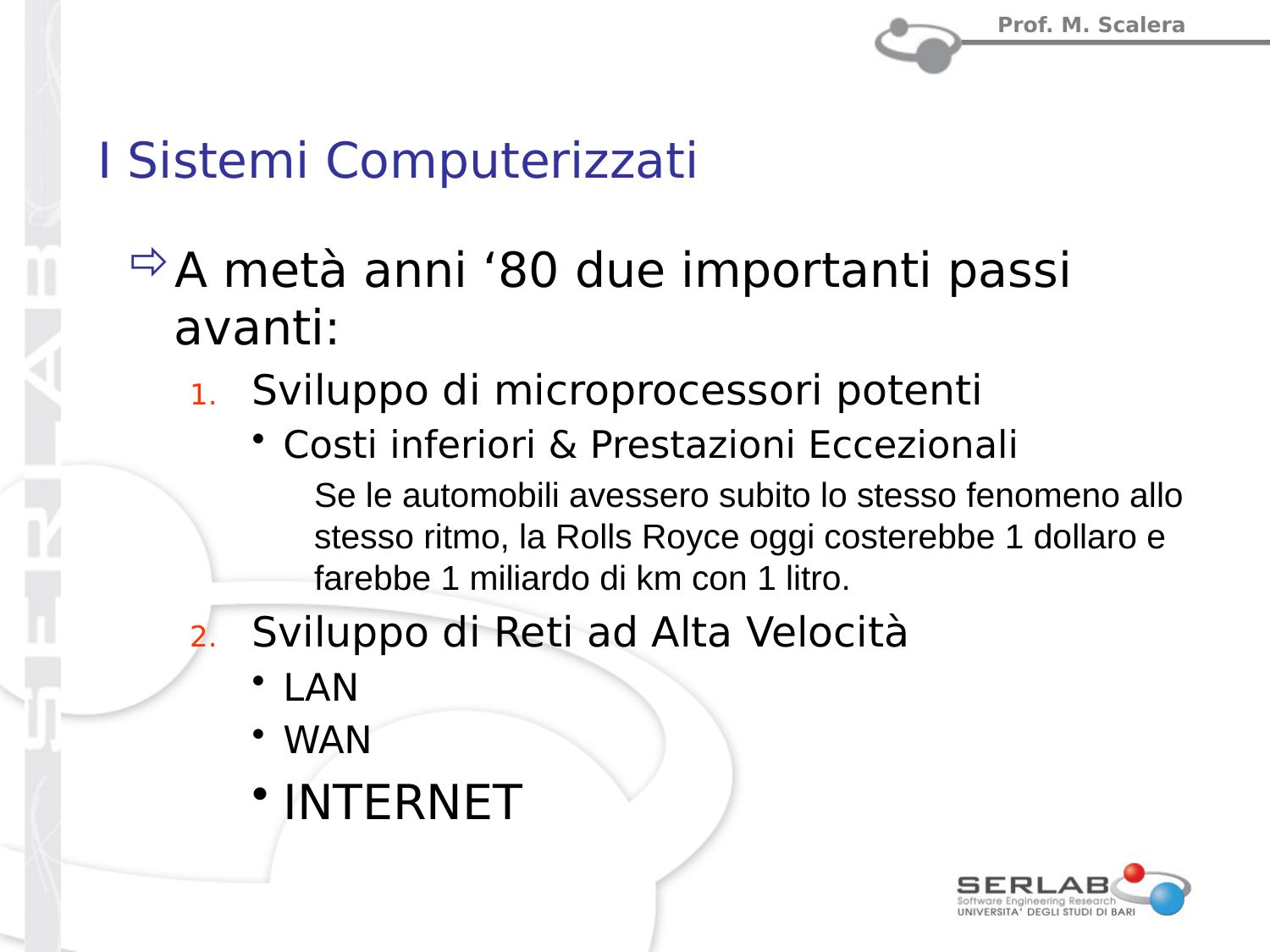

# I Sistemi Computerizzati
A metà anni ‘80 due importanti passi avanti:
Sviluppo di microprocessori potenti
Costi inferiori & Prestazioni Eccezionali
Se le automobili avessero subito lo stesso fenomeno allo stesso ritmo, la Rolls Royce oggi costerebbe 1 dollaro e farebbe 1 miliardo di km con 1 litro.
Sviluppo di Reti ad Alta Velocità
LAN
WAN
INTERNET